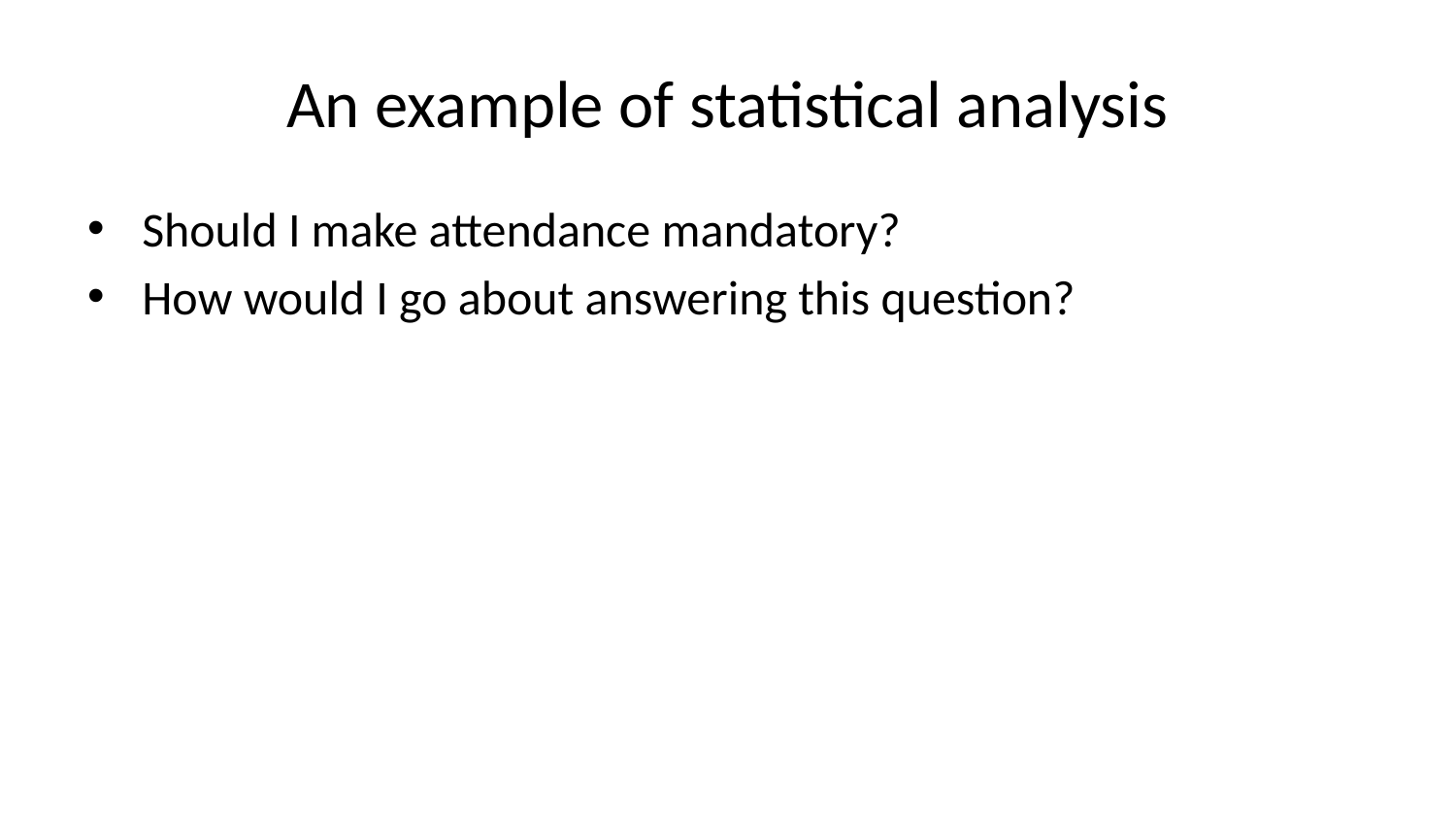

# An example of statistical analysis
Should I make attendance mandatory?
How would I go about answering this question?